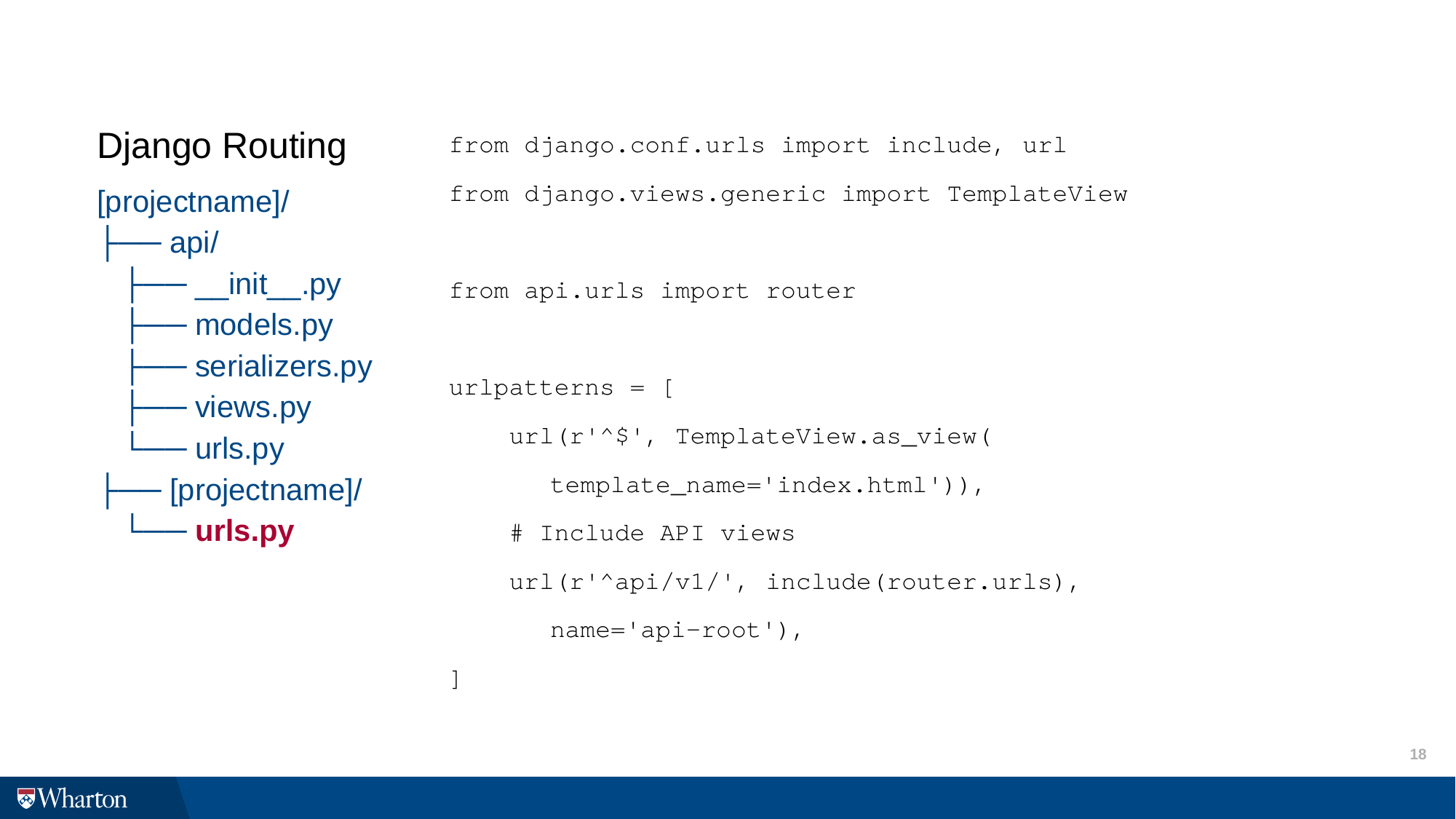

from django.conf.urls import include, url
from django.views.generic import TemplateView

from api.urls import router

urlpatterns = [
    url(r'^$', TemplateView.as_view(
	template_name='index.html')),
    # Include API views
    url(r'^api/v1/', include(router.urls),
	name='api-root'),
]
# Django Routing
[projectname]/
├── api/
   ├── __init__.py
   ├── models.py
   ├── serializers.py
   ├── views.py
   └── urls.py
├── [projectname]/
   └── urls.py
18